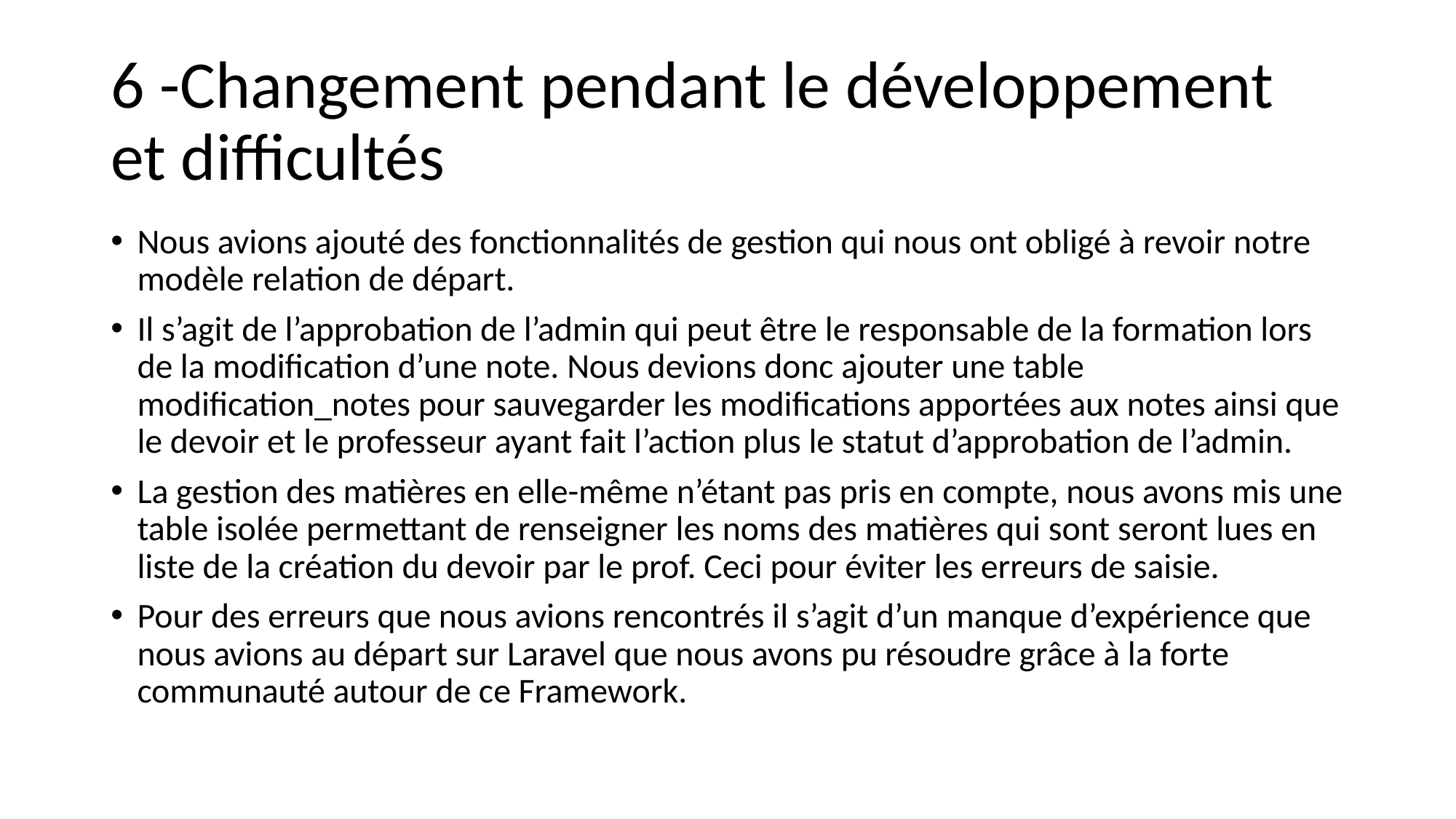

# 6 -Changement pendant le développement et difficultés
Nous avions ajouté des fonctionnalités de gestion qui nous ont obligé à revoir notre modèle relation de départ.
Il s’agit de l’approbation de l’admin qui peut être le responsable de la formation lors de la modification d’une note. Nous devions donc ajouter une table modification_notes pour sauvegarder les modifications apportées aux notes ainsi que le devoir et le professeur ayant fait l’action plus le statut d’approbation de l’admin.
La gestion des matières en elle-même n’étant pas pris en compte, nous avons mis une table isolée permettant de renseigner les noms des matières qui sont seront lues en liste de la création du devoir par le prof. Ceci pour éviter les erreurs de saisie.
Pour des erreurs que nous avions rencontrés il s’agit d’un manque d’expérience que nous avions au départ sur Laravel que nous avons pu résoudre grâce à la forte communauté autour de ce Framework.